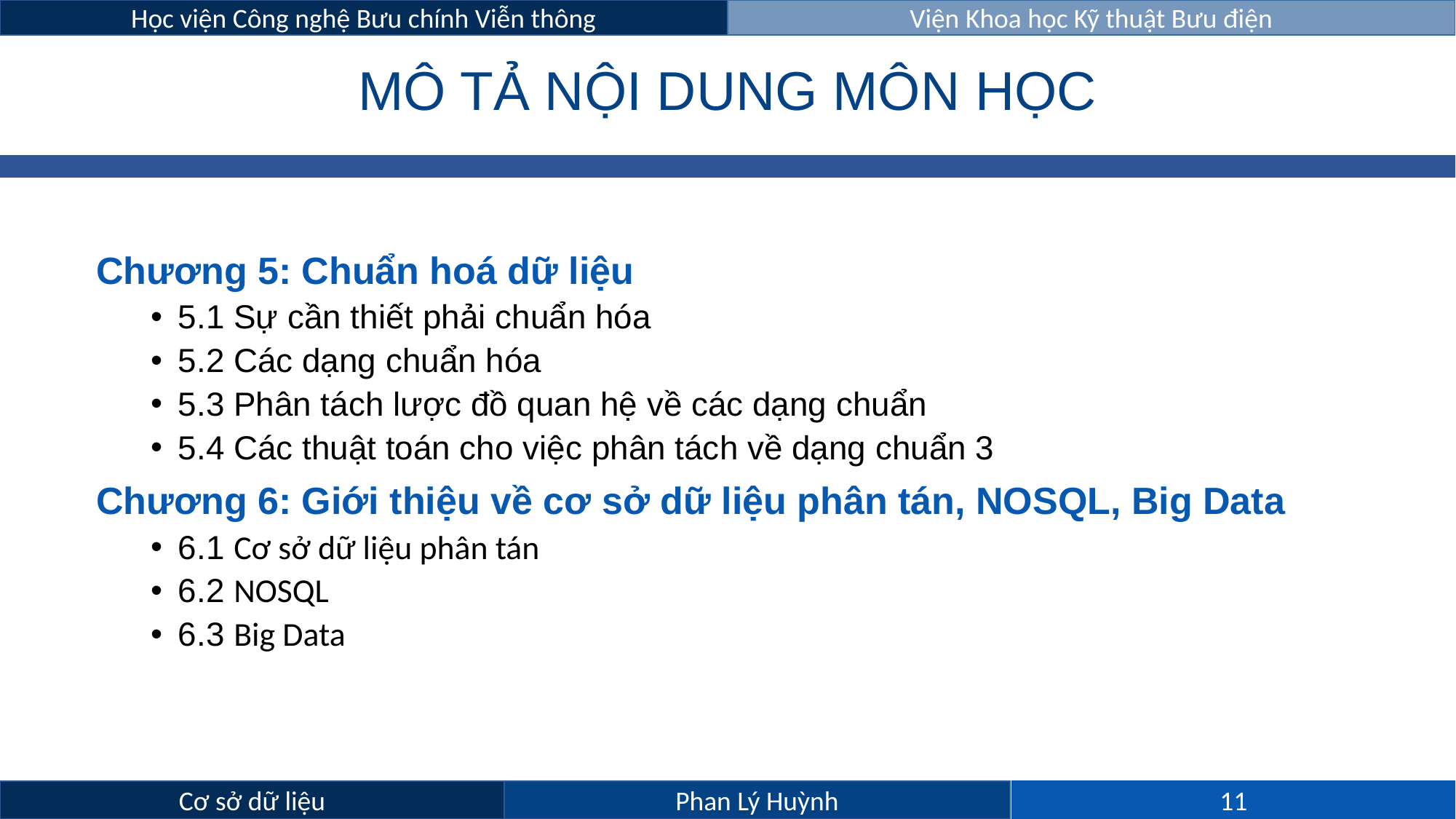

# MÔ TẢ NỘI DUNG MÔN HỌC
Chương 5: Chuẩn hoá dữ liệu
5.1 Sự cần thiết phải chuẩn hóa
5.2 Các dạng chuẩn hóa
5.3 Phân tách lược đồ quan hệ về các dạng chuẩn
5.4 Các thuật toán cho việc phân tách về dạng chuẩn 3
Chương 6: Giới thiệu về cơ sở dữ liệu phân tán, NOSQL, Big Data
6.1 Cơ sở dữ liệu phân tán
6.2 NOSQL
6.3 Big Data